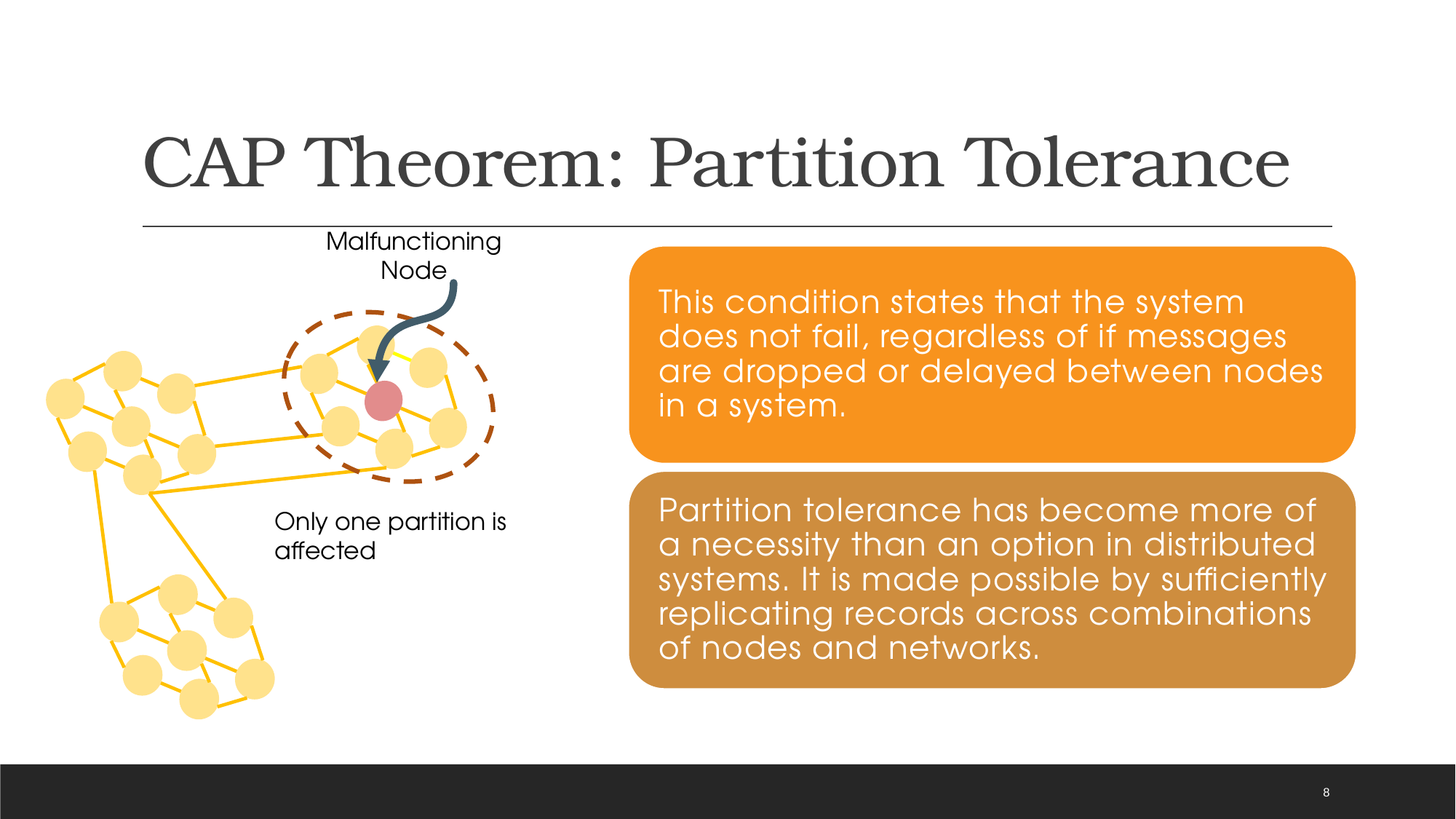

# CAP Theorem: Partition Tolerance
Malfunctioning Node

Only one partition is affected
This condition states that the system does not fail, regardless of if messages are dropped or delayed between nodes in a system.
Partition tolerance has become more of a necessity than an option in distributed systems. It is made possible by sufficiently replicating records across combinations of nodes and networks.
8